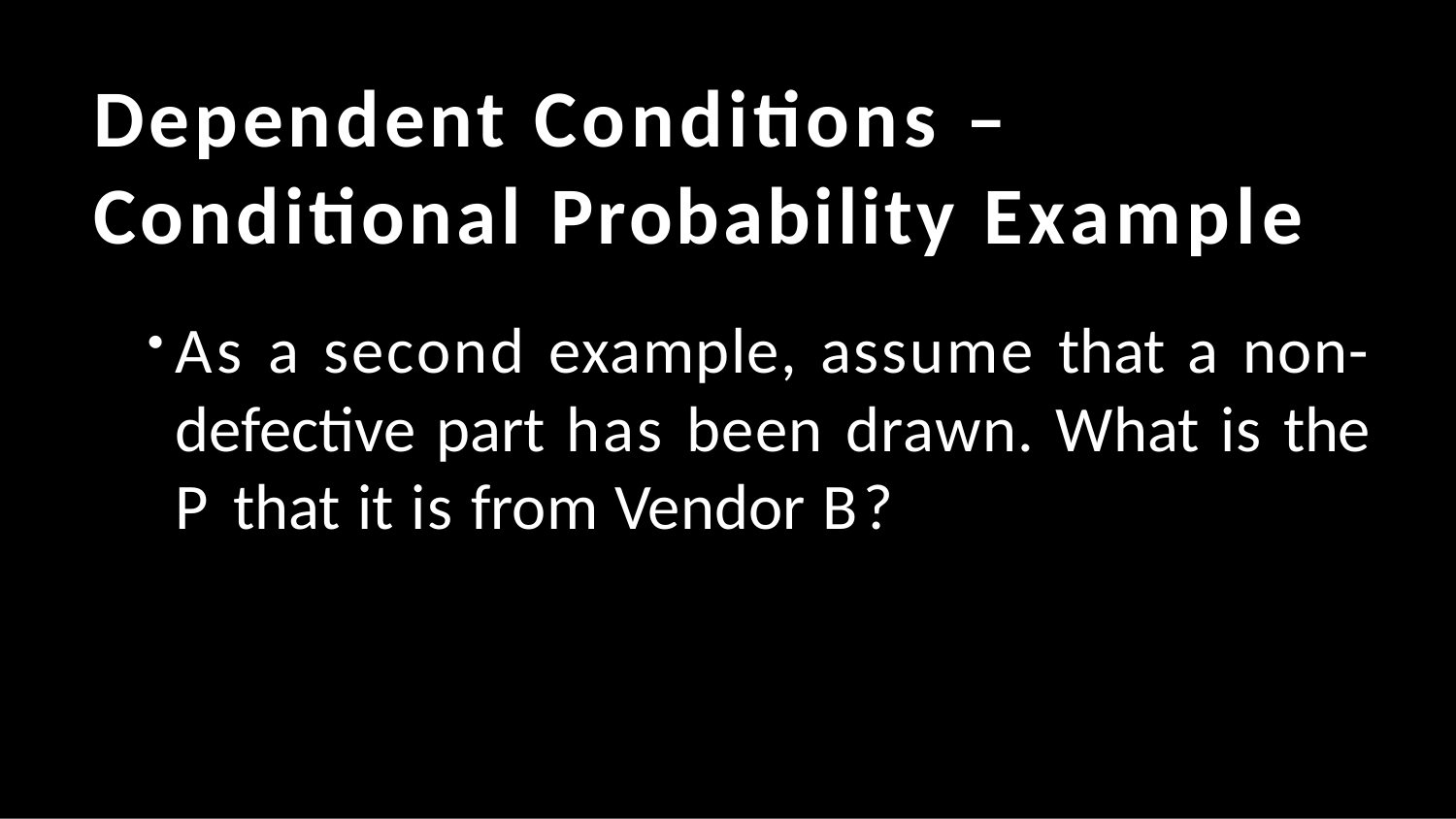

# Dependent Conditions –
Conditional Probability Example
As a second example, assume that a non- defective part has been drawn. What is the P that it is from Vendor B?